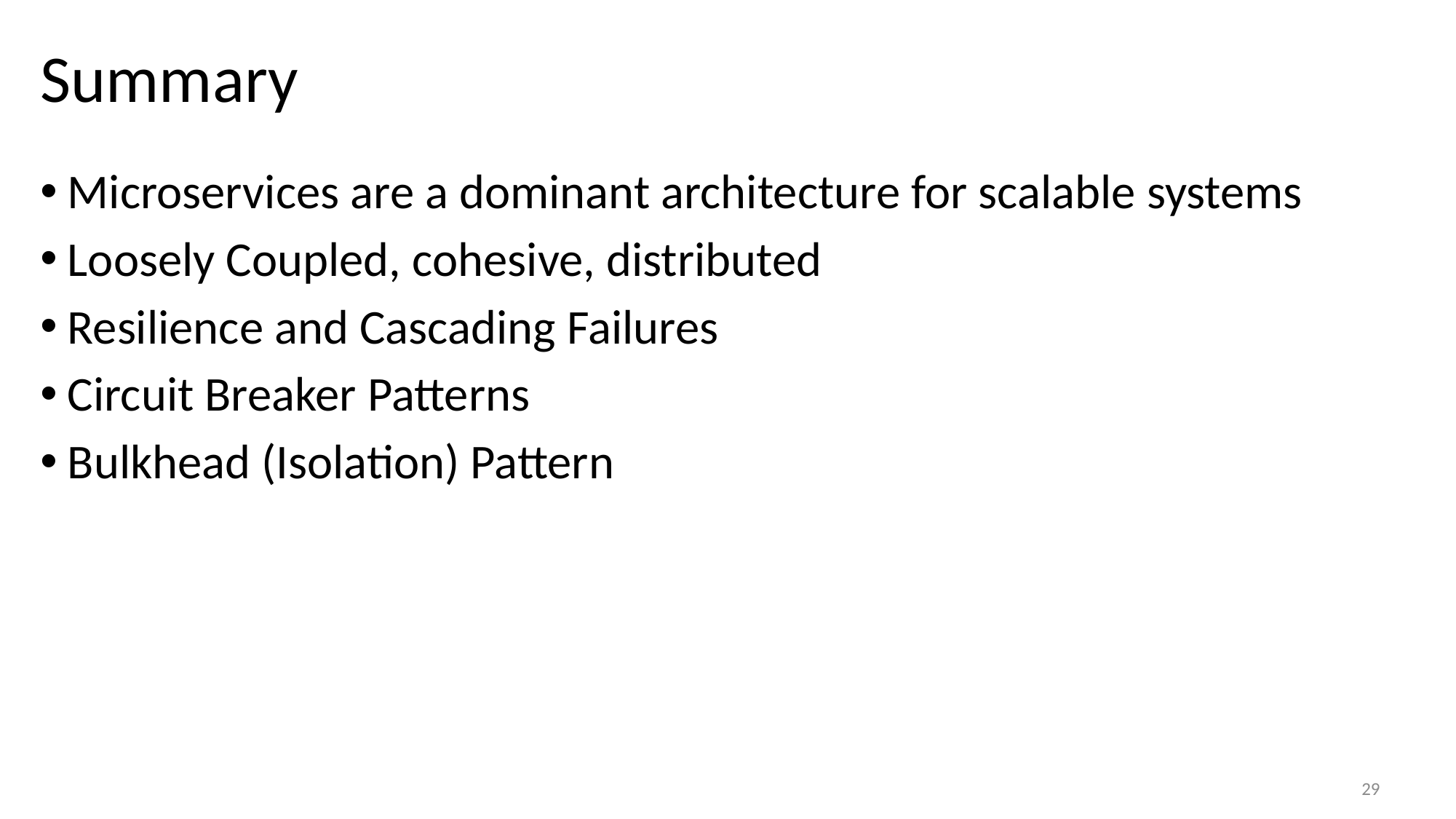

# Summary
Microservices are a dominant architecture for scalable systems
Loosely Coupled, cohesive, distributed
Resilience and Cascading Failures
Circuit Breaker Patterns
Bulkhead (Isolation) Pattern